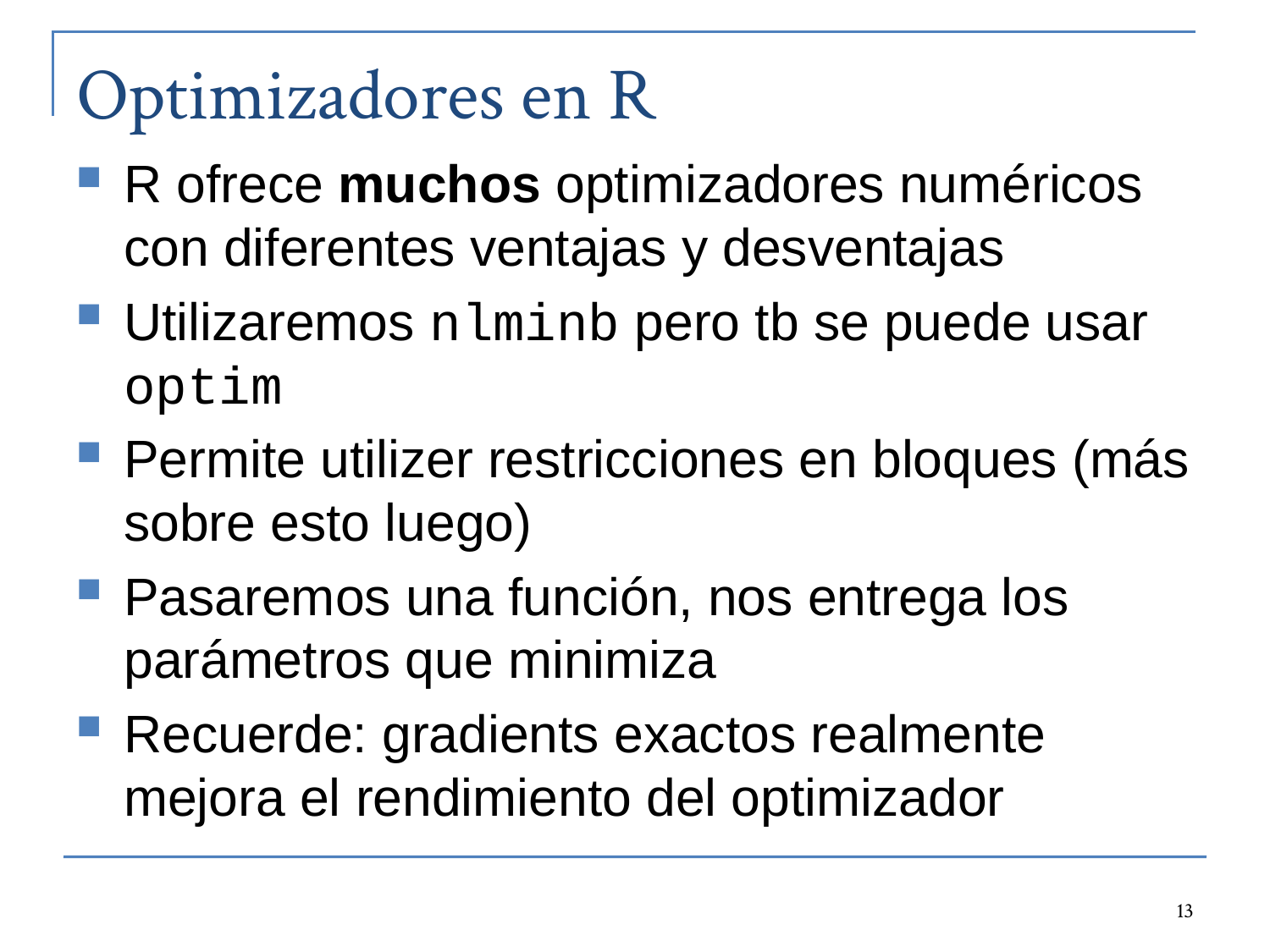

# Optimizadores en R
R ofrece muchos optimizadores numéricos con diferentes ventajas y desventajas
Utilizaremos nlminb pero tb se puede usar optim
Permite utilizer restricciones en bloques (más sobre esto luego)
Pasaremos una función, nos entrega los parámetros que minimiza
Recuerde: gradients exactos realmente mejora el rendimiento del optimizador
13